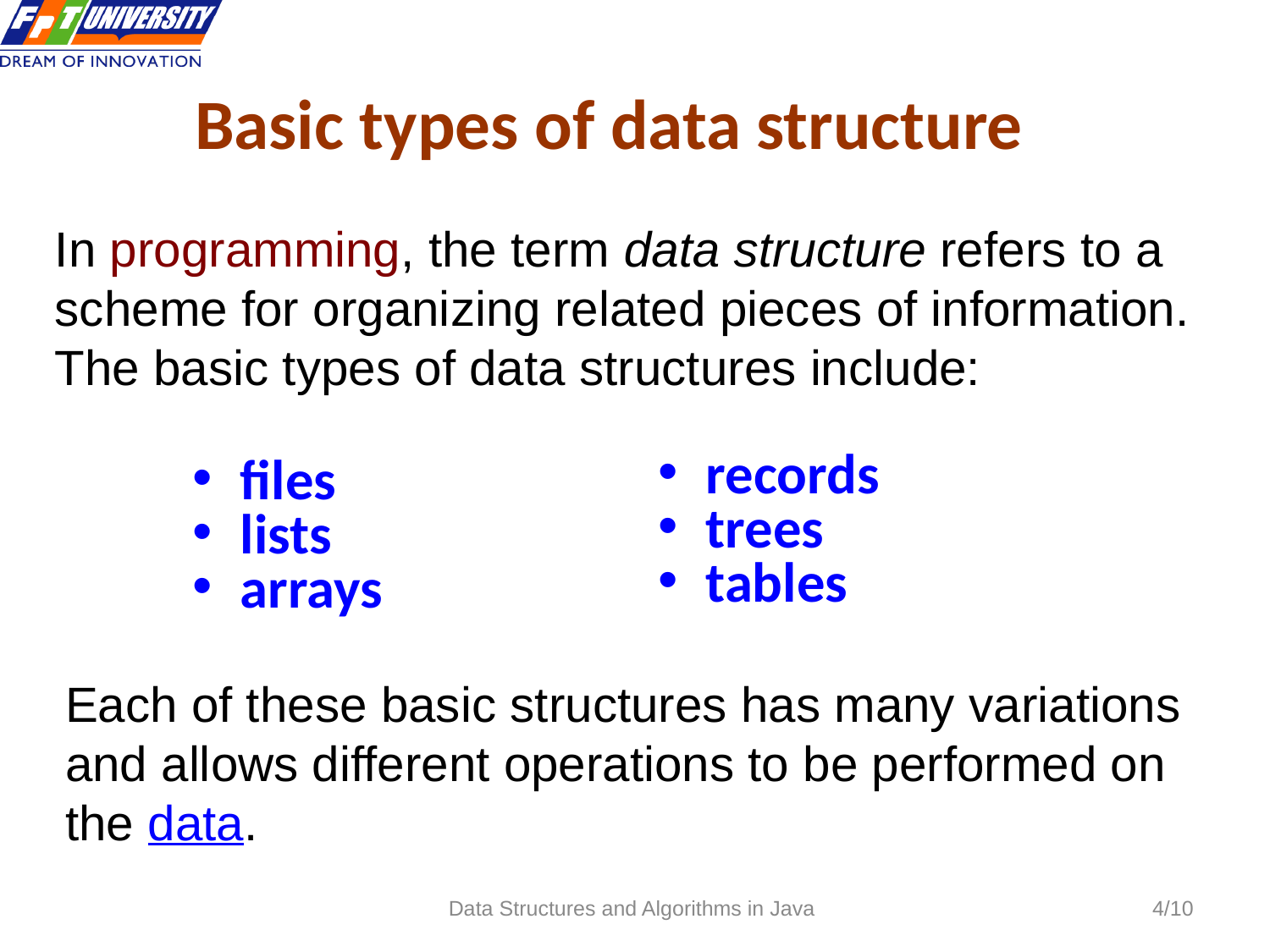

# Basic types of data structure
In programming, the term data structure refers to a scheme for organizing related pieces of information. The basic types of data structures include:
records
trees
tables
files
lists
arrays
Each of these basic structures has many variations and allows different operations to be performed on the data.
Data Structures and Algorithms in Java
4/10